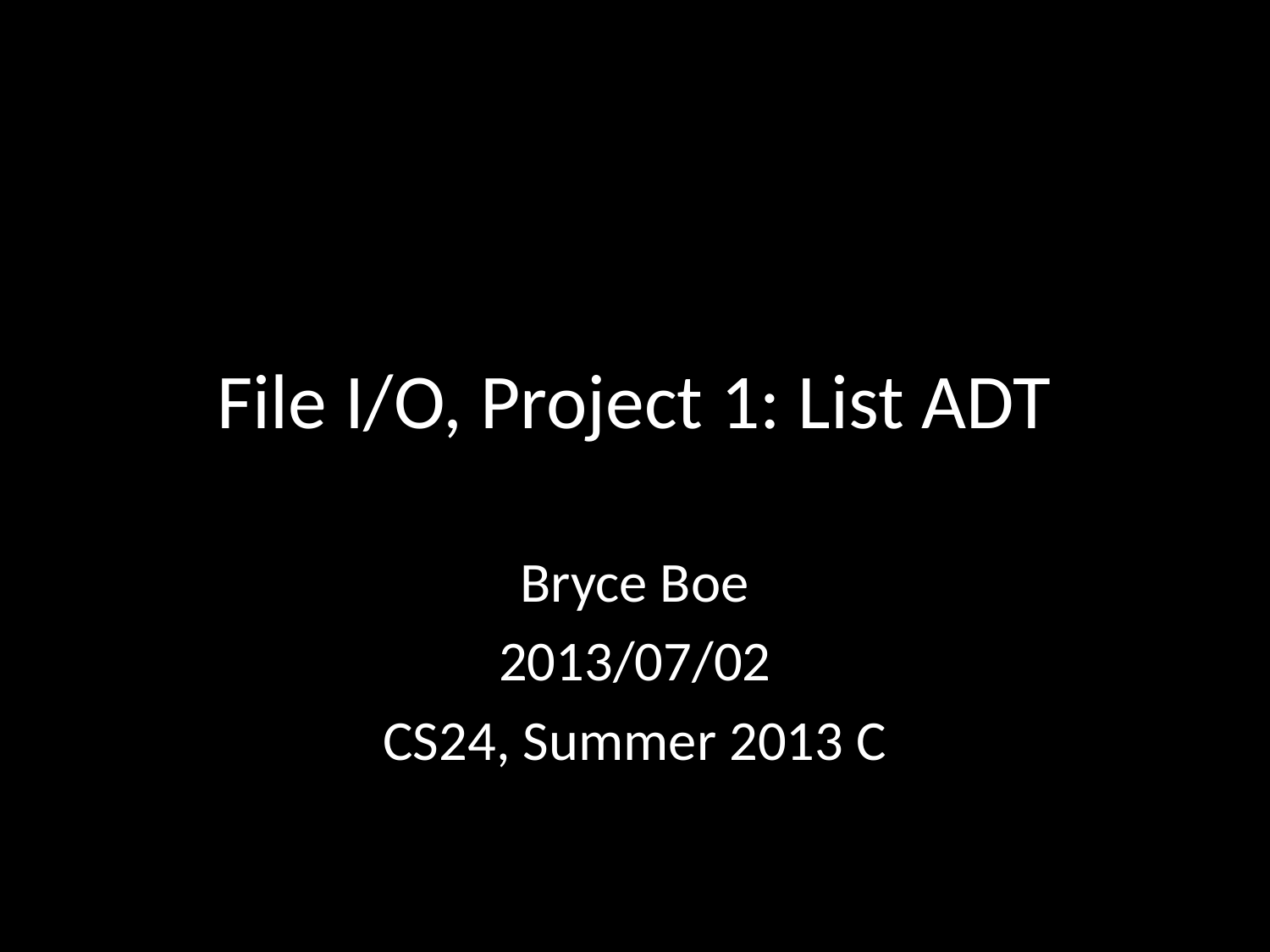

# File I/O, Project 1: List ADT
Bryce Boe
2013/07/02
CS24, Summer 2013 C